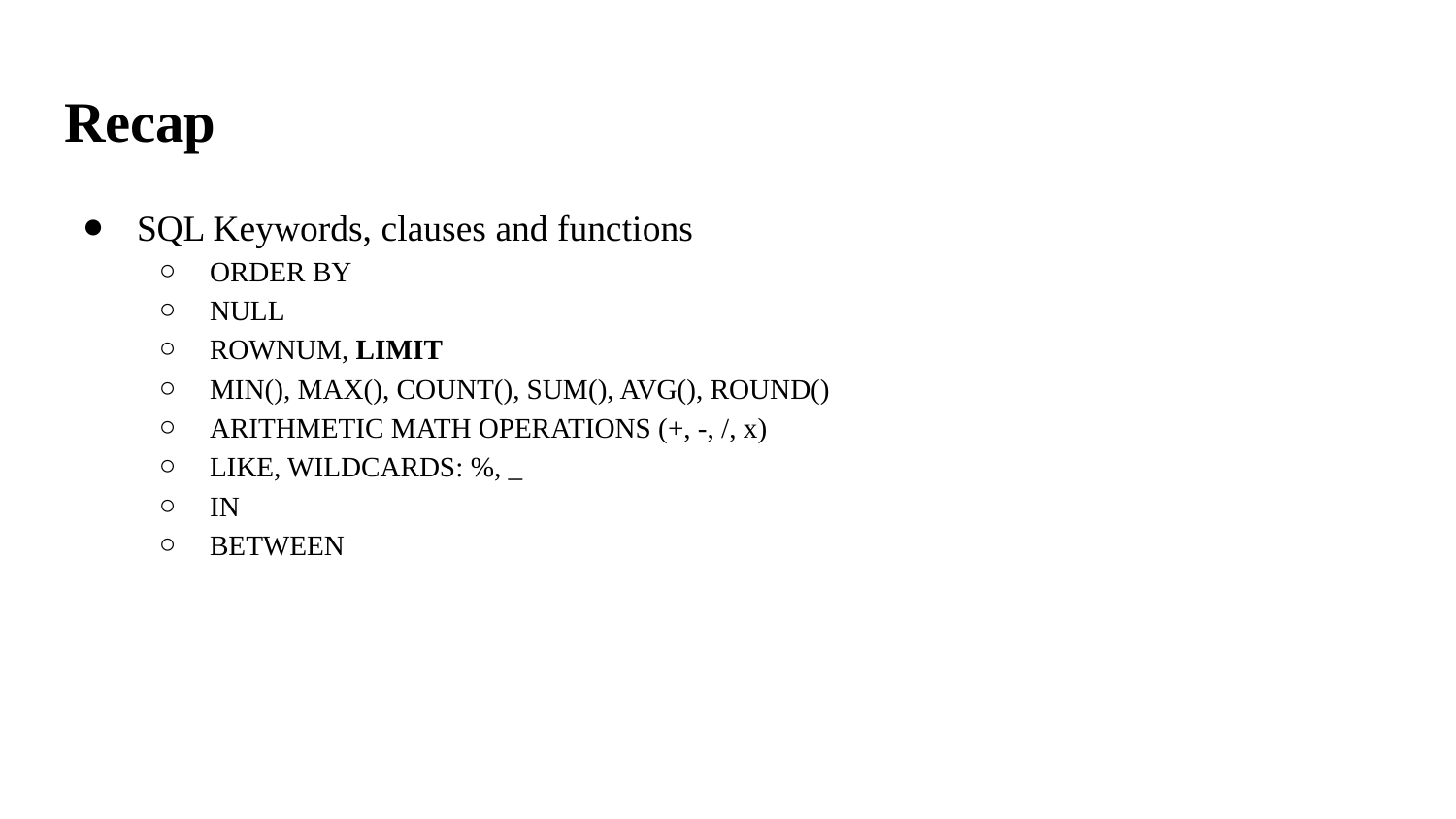

# Recap
SQL Keywords, clauses and functions
ORDER BY
NULL
ROWNUM, LIMIT
MIN(), MAX(), COUNT(), SUM(), AVG(), ROUND()
ARITHMETIC MATH OPERATIONS (+, -, /, x)
LIKE, WILDCARDS: %, _
IN
BETWEEN